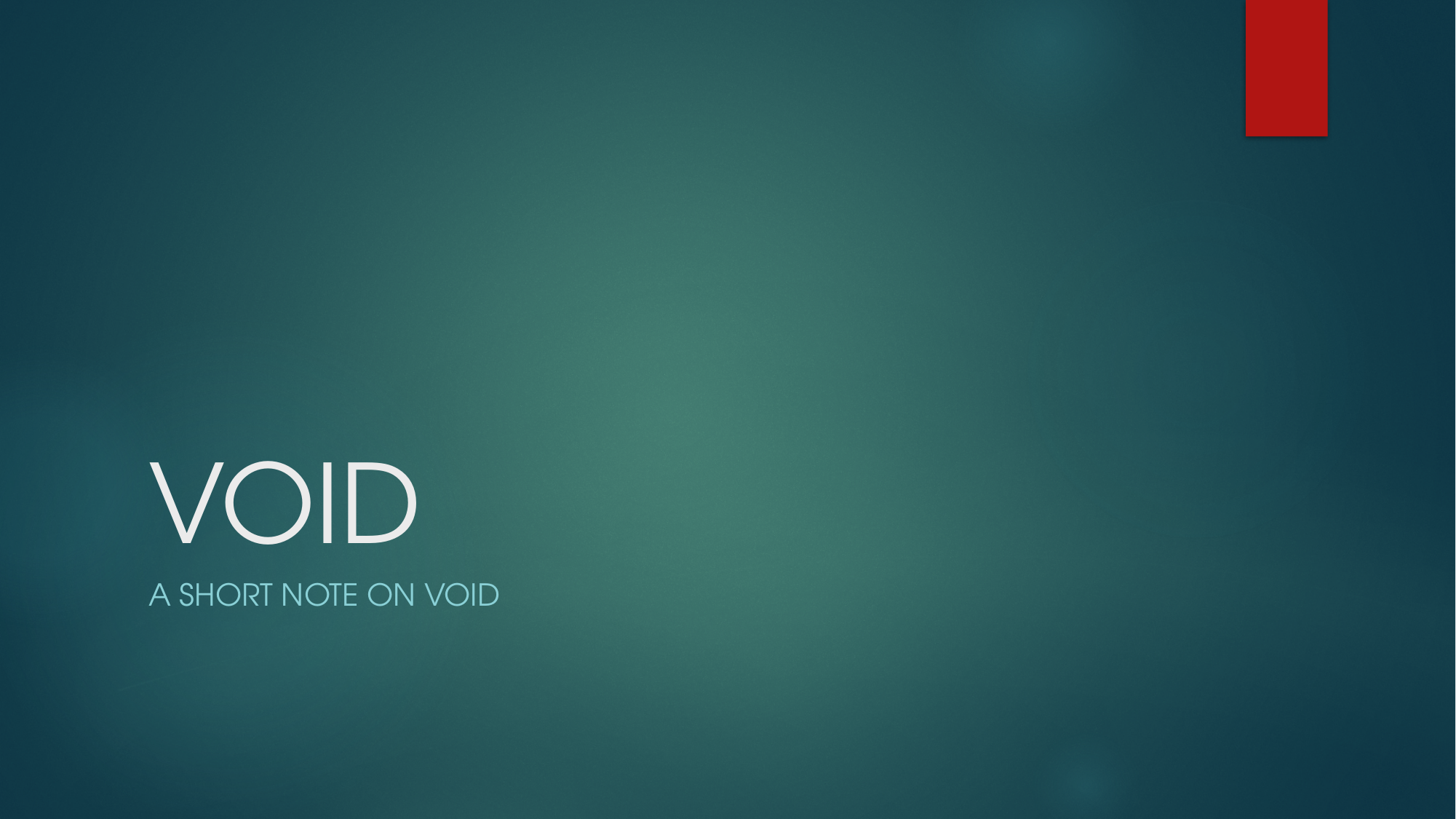

# VOID
A Short Note on Void